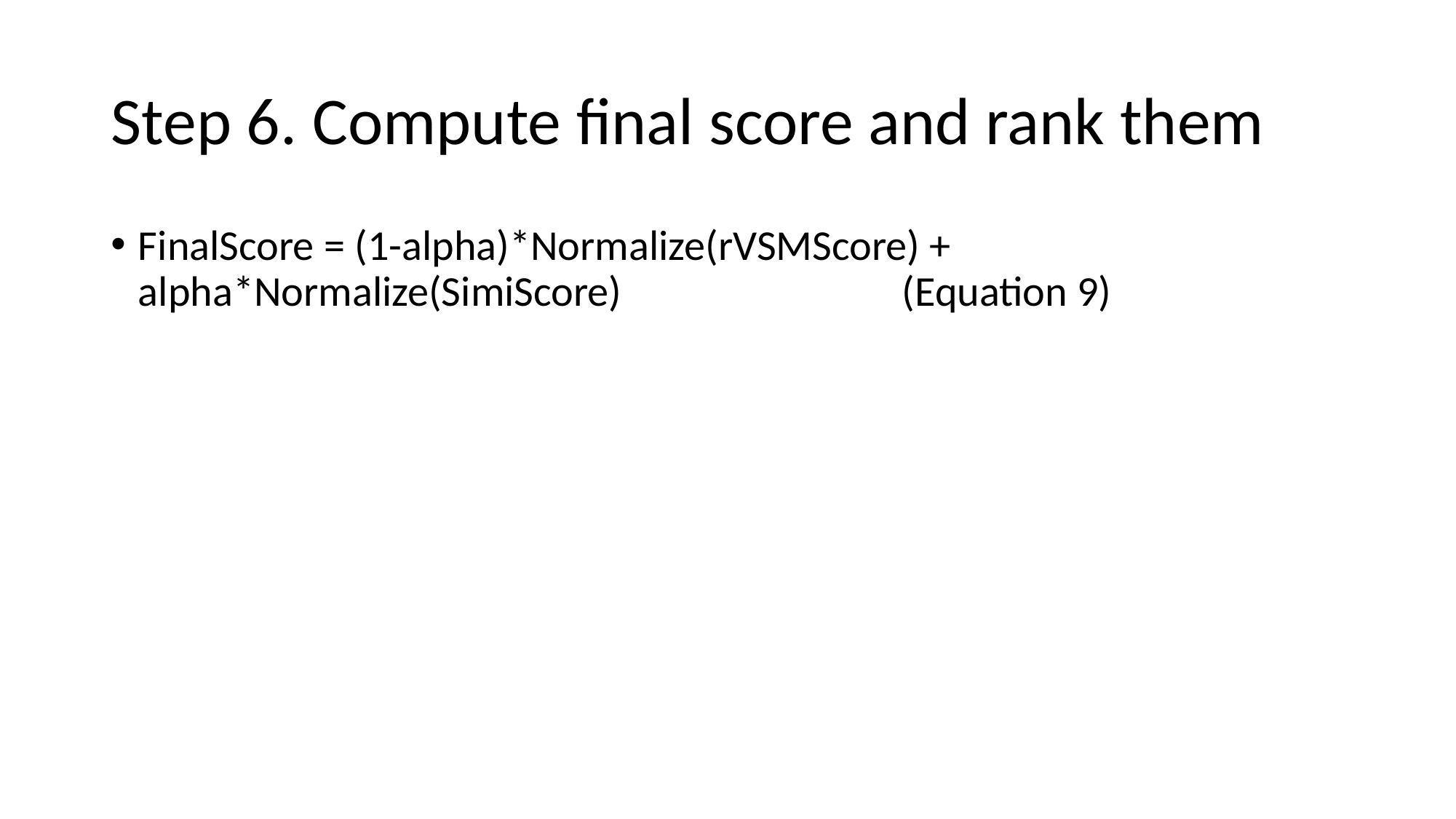

# Step 6. Compute final score and rank them
FinalScore = (1-alpha)*Normalize(rVSMScore) + alpha*Normalize(SimiScore)			(Equation 9)